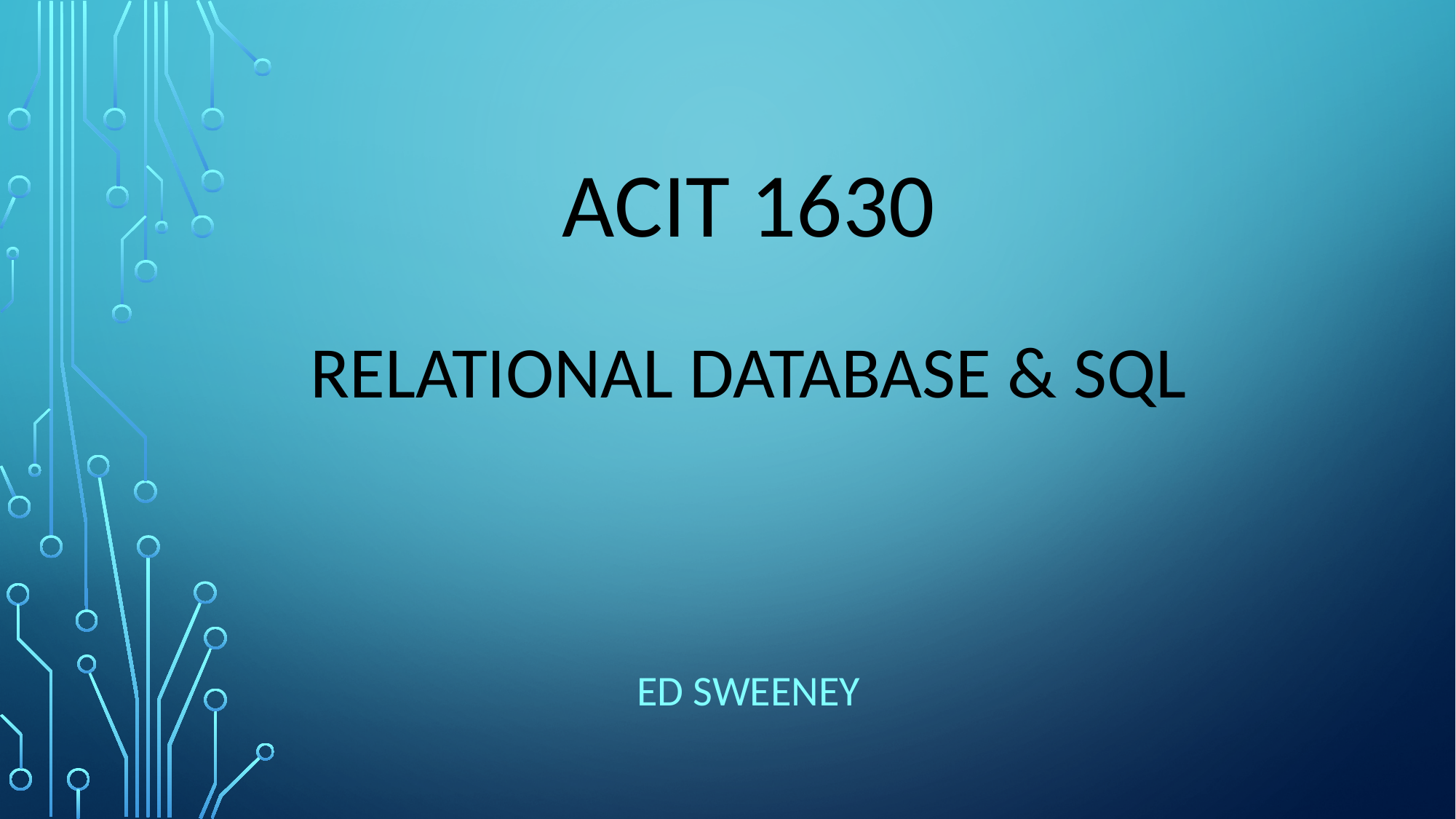

# ACIT 1630 Relational Database & SQL

Ed sweeney